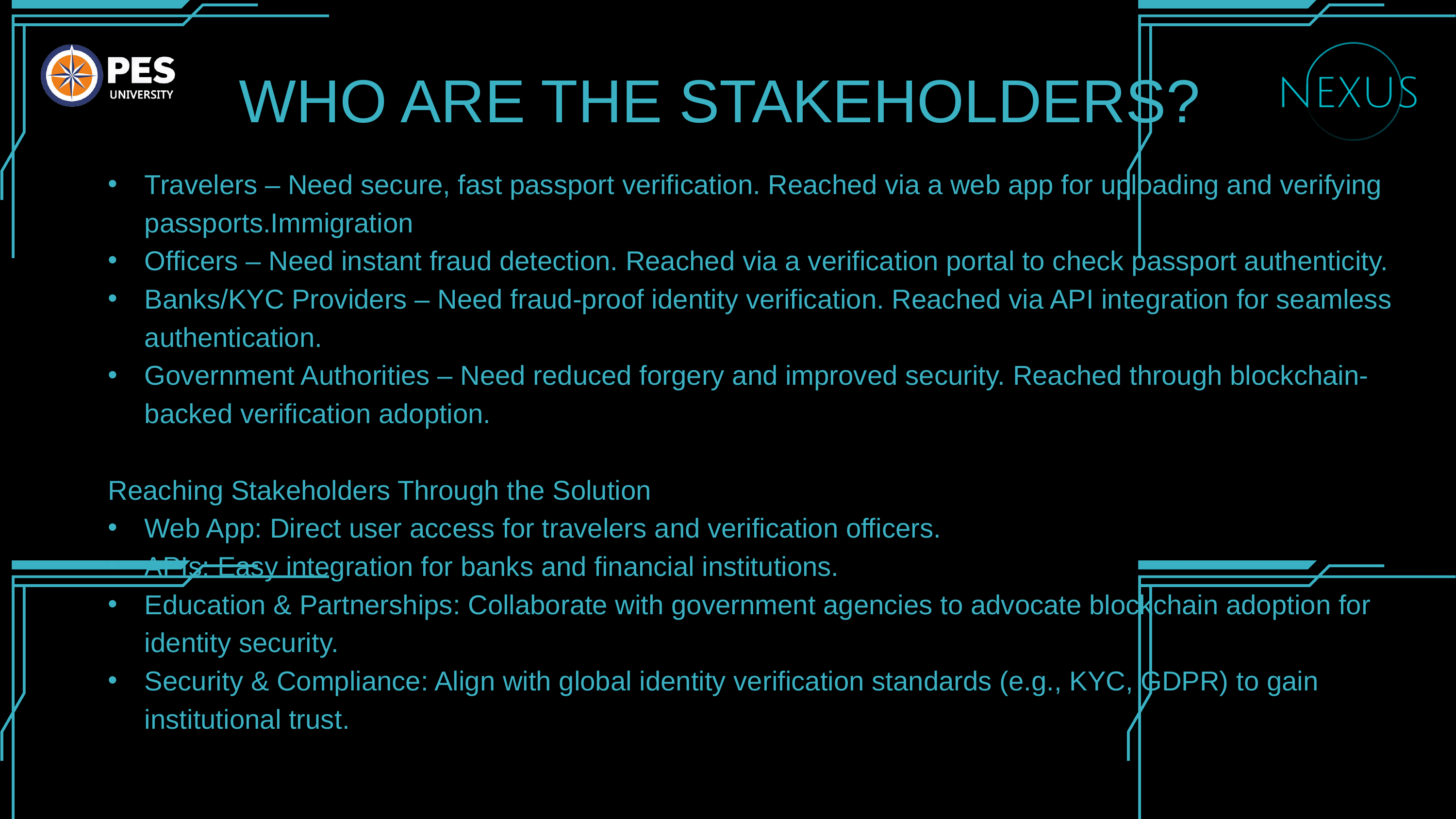

WHO ARE THE STAKEHOLDERS?
Travelers – Need secure, fast passport verification. Reached via a web app for uploading and verifying passports.Immigration
Officers – Need instant fraud detection. Reached via a verification portal to check passport authenticity.
Banks/KYC Providers – Need fraud-proof identity verification. Reached via API integration for seamless authentication.
Government Authorities – Need reduced forgery and improved security. Reached through blockchain-backed verification adoption.

Reaching Stakeholders Through the Solution
Web App: Direct user access for travelers and verification officers.
APIs: Easy integration for banks and financial institutions.
Education & Partnerships: Collaborate with government agencies to advocate blockchain adoption for identity security.
Security & Compliance: Align with global identity verification standards (e.g., KYC, GDPR) to gain institutional trust.